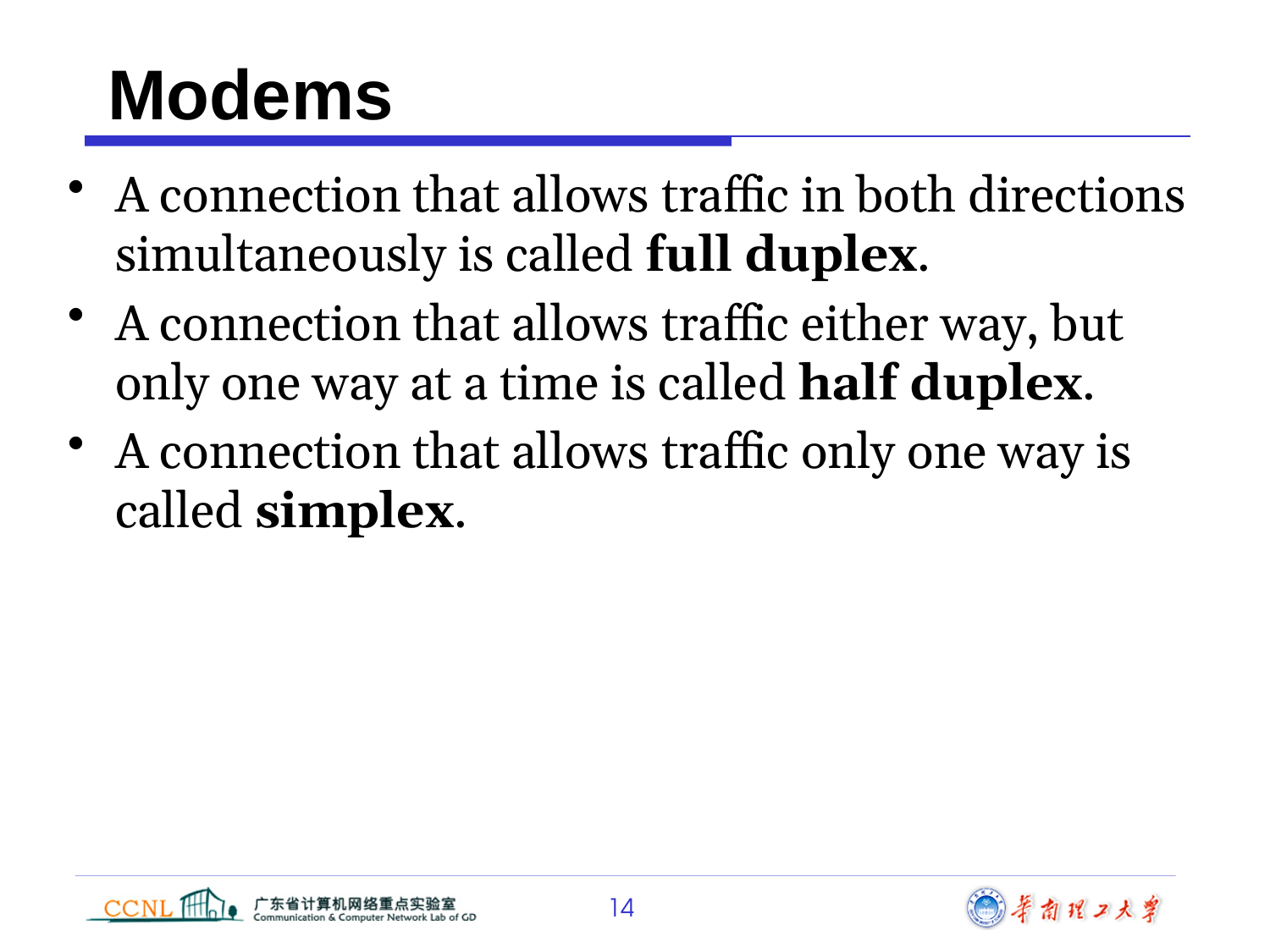

# Modems
A connection that allows traffic in both directions simultaneously is called full duplex.
A connection that allows traffic either way, but only one way at a time is called half duplex.
A connection that allows traffic only one way is called simplex.